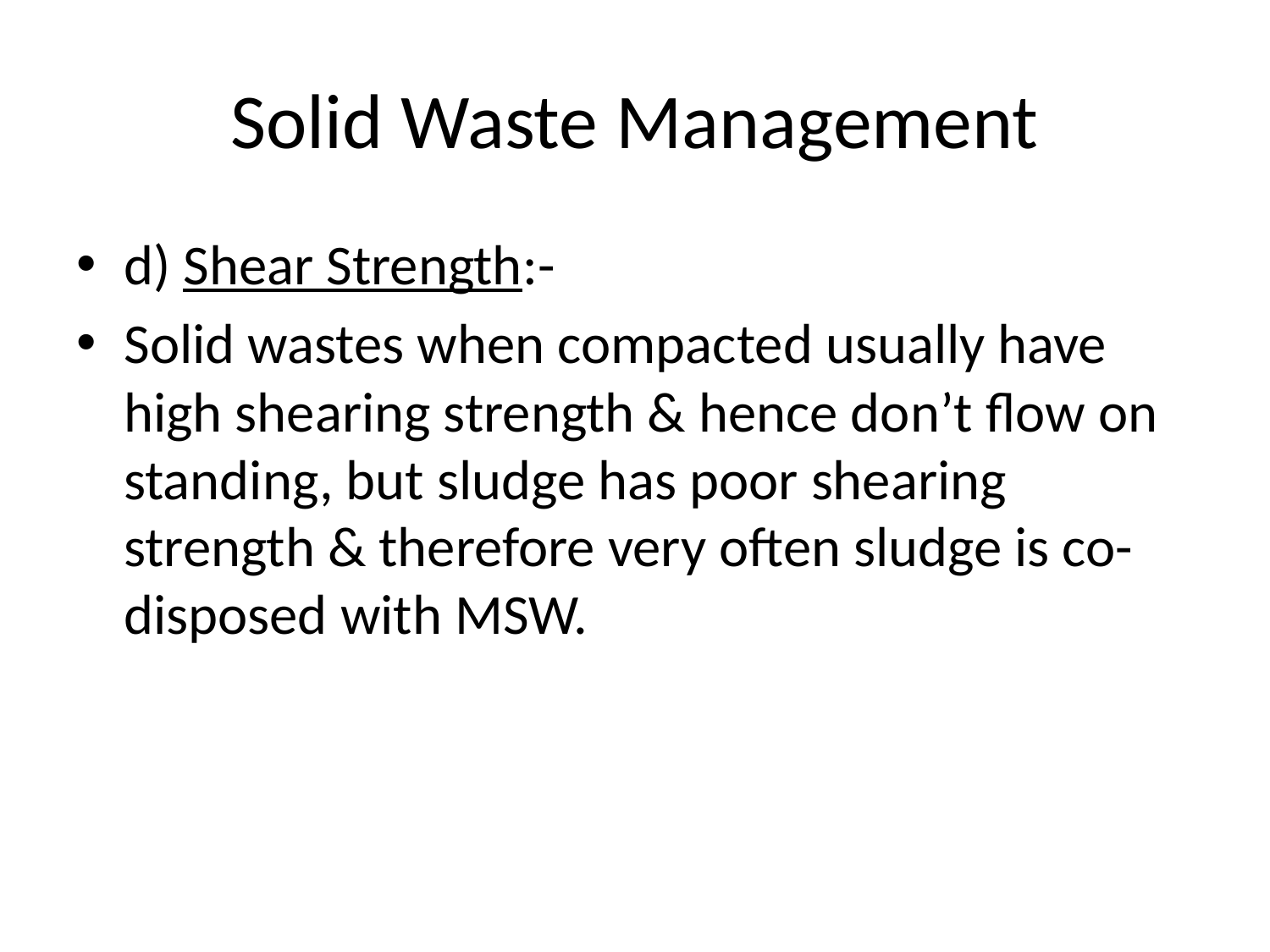

# Solid Waste Management
d) Shear Strength:-
Solid wastes when compacted usually have high shearing strength & hence don’t flow on standing, but sludge has poor shearing strength & therefore very often sludge is co-disposed with MSW.